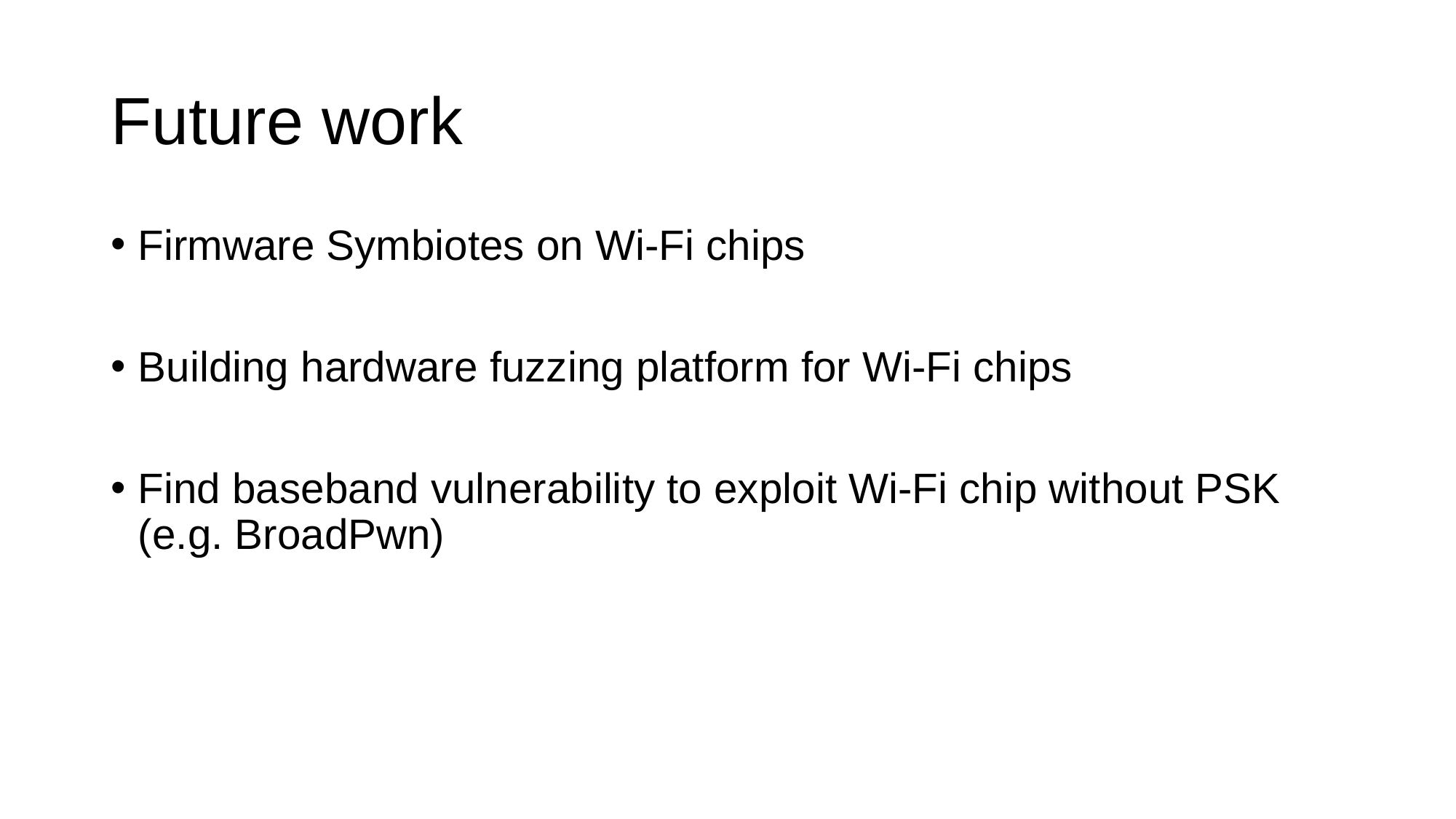

# Future work
Firmware Symbiotes on Wi-Fi chips

Building hardware fuzzing platform for Wi-Fi chips

Find baseband vulnerability to exploit Wi-Fi chip without PSK (e.g. BroadPwn)